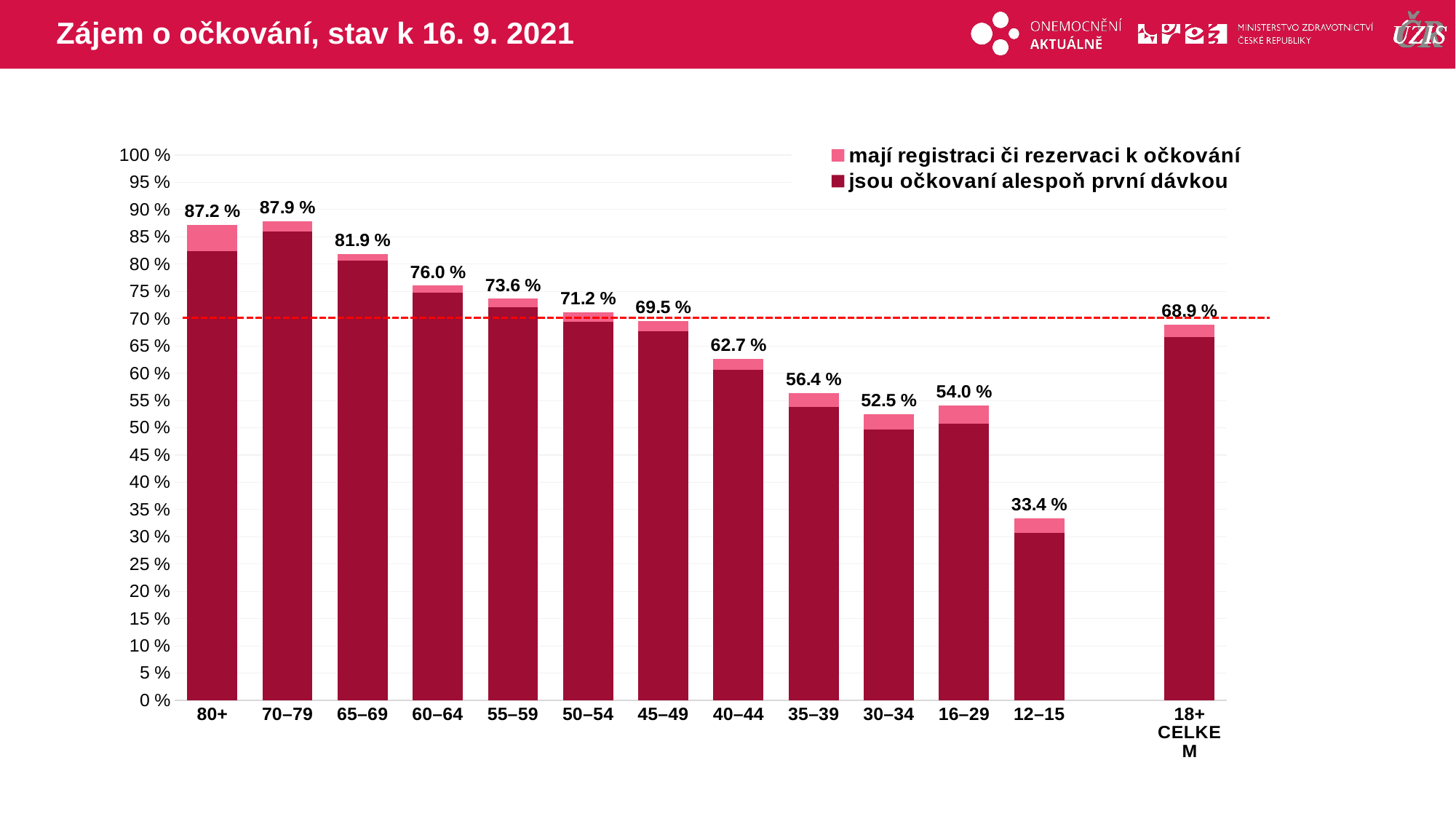

# Zájem o očkování, stav k 16. 9. 2021

### Chart

| Category | mají registraci či rezervaci k očkování | jsou očkovaní alespoň první dávkou |
|---|---|---|
| 80+ | 87.18823 | 82.4025867 |
| 70–79 | 87.90614 | 85.9783239 |
| 65–69 | 81.90144 | 80.5751779 |
| 60–64 | 76.03975 | 74.7872383 |
| 55–59 | 73.63681 | 72.0814115 |
| 50–54 | 71.18928 | 69.4729866 |
| 45–49 | 69.54495 | 67.7213325 |
| 40–44 | 62.66157 | 60.6647554 |
| 35–39 | 56.36113 | 53.8605621 |
| 30–34 | 52.50448 | 49.6674924 |
| 16–29 | 54.04343 | 50.7254787 |
| 12–15 | 33.42147 | 30.7817511 |
|  | None | None |
| 18+ CELKEM | 68.94159 | 66.671922 |